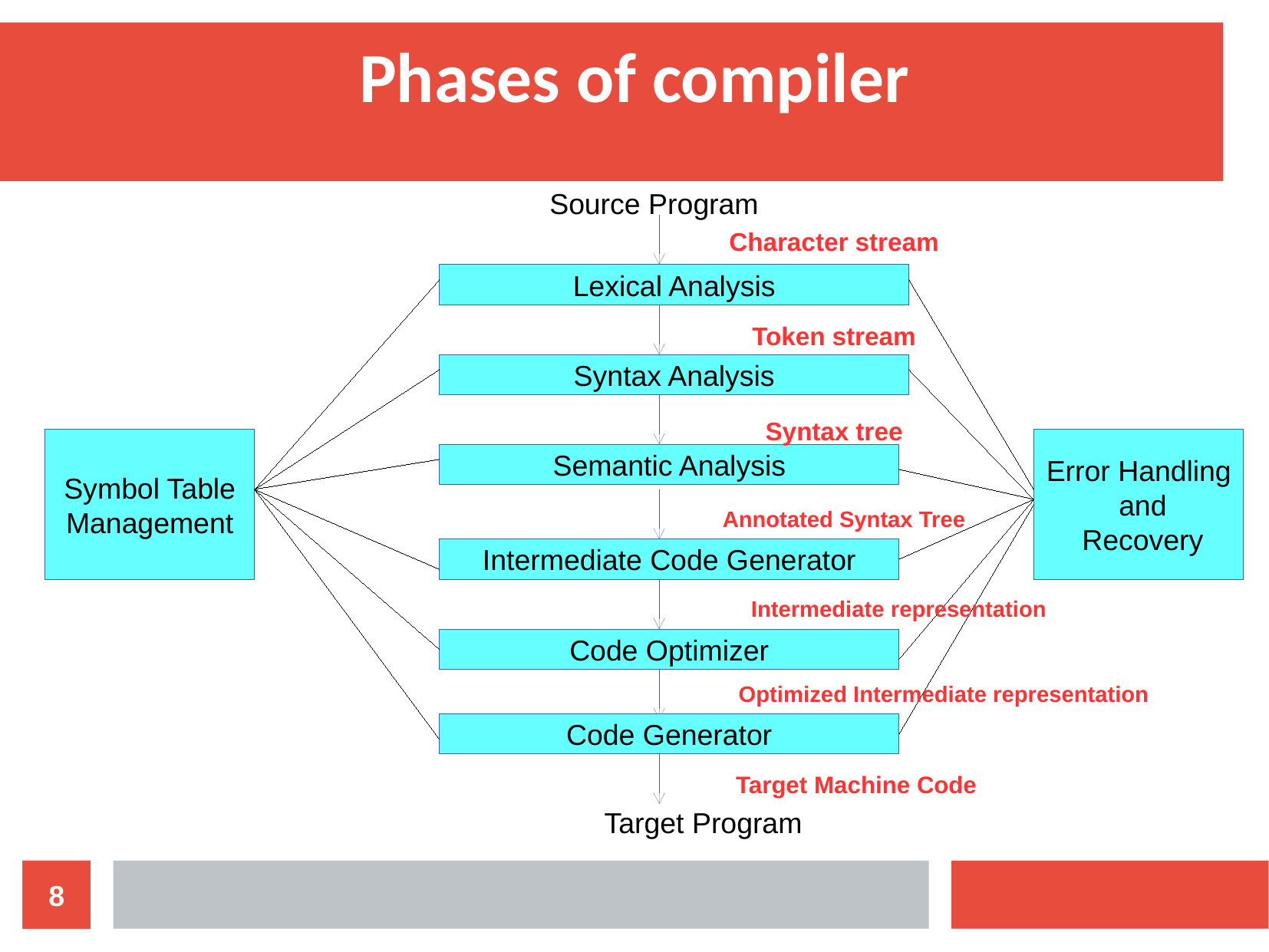

Phases of compiler
Source Program

Character stream
Lexical Analysis

Token stream
Syntax Analysis

Syntax tree
Symbol Table
Management
Error Handling
 and
 Recovery
Semantic Analysis

Annotated Syntax Tree

Intermediate Code Generator

Intermediate representation
Code Optimizer

Optimized Intermediate representation
Code Generator

Target Machine Code
      Target Program
8